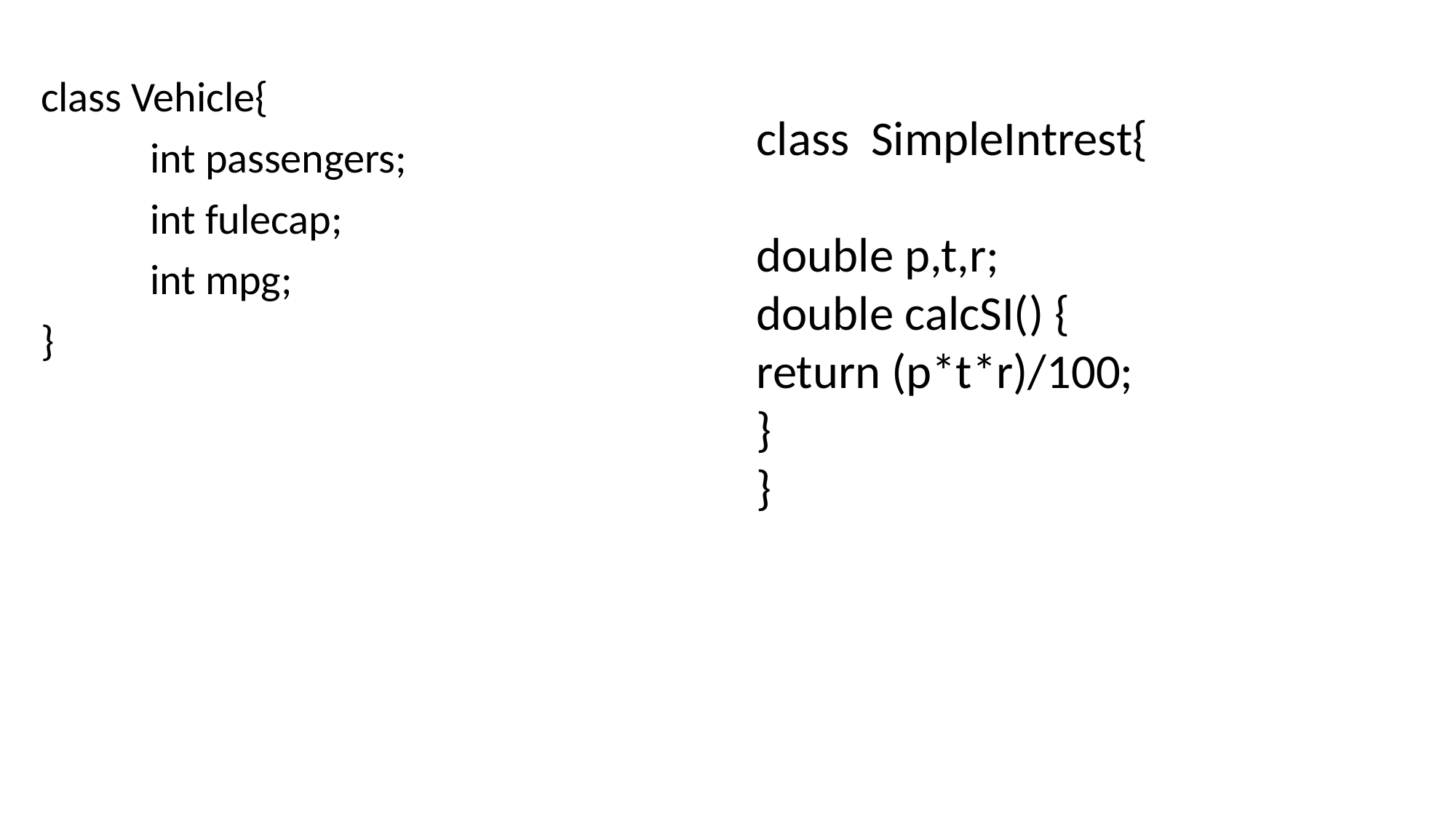

class Vehicle{
	int passengers;
	int fulecap;
	int mpg;
}

class  SimpleIntrest{
double p,t,r;
double calcSI() {
return (p*t*r)/100;
}
}